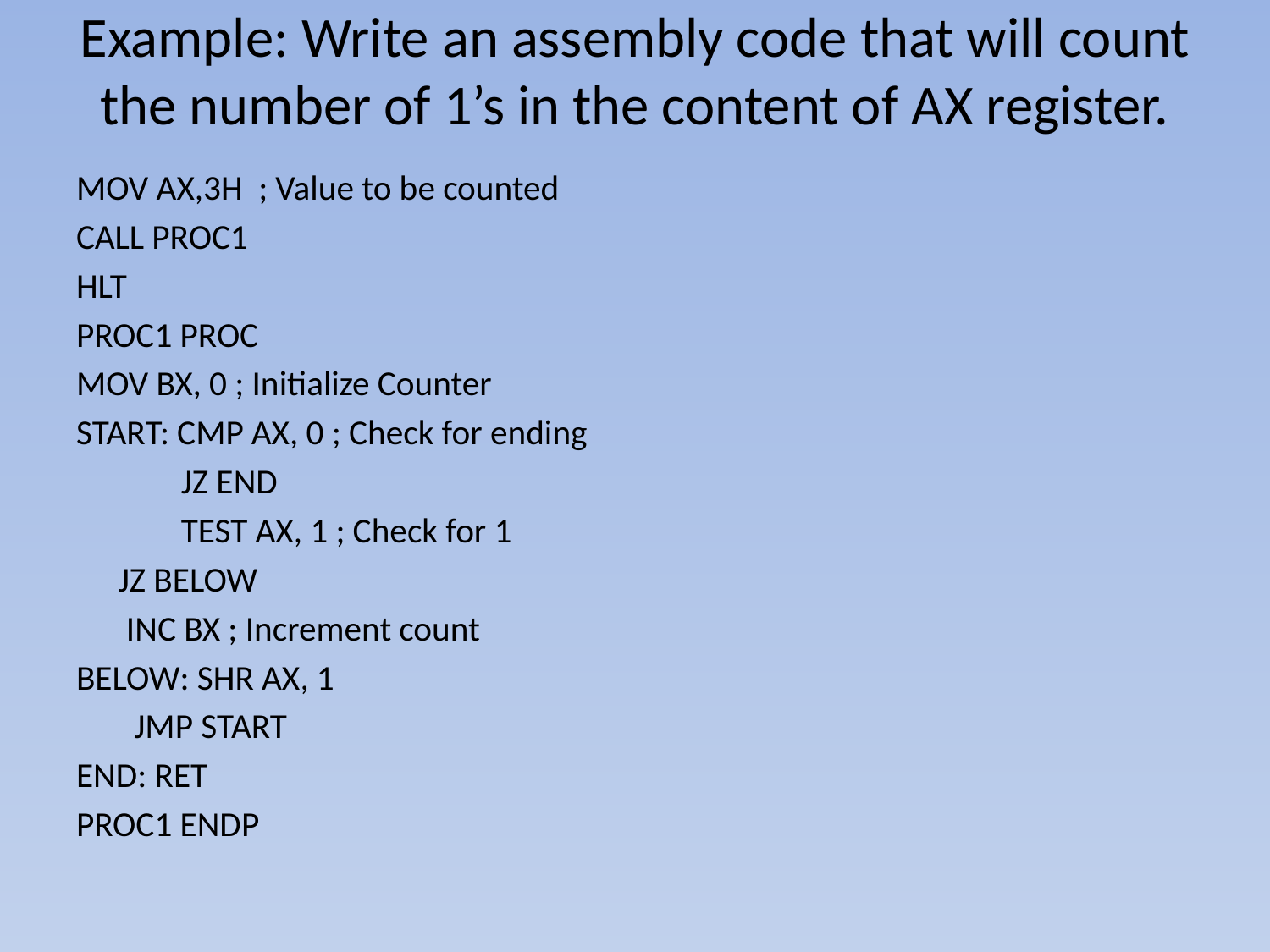

# Example: Write an assembly code that will count the number of 1’s in the content of AX register.
MOV AX,3H  ; Value to be counted
CALL PROC1
HLT
PROC1 PROC
MOV BX, 0 ; Initialize Counter
START: CMP AX, 0 ; Check for ending
	        JZ END
	        TEST AX, 1 ; Check for 1
		JZ BELOW
		 INC BX ; Increment count
BELOW: SHR AX, 1
		  JMP START
END: RET
PROC1 ENDP